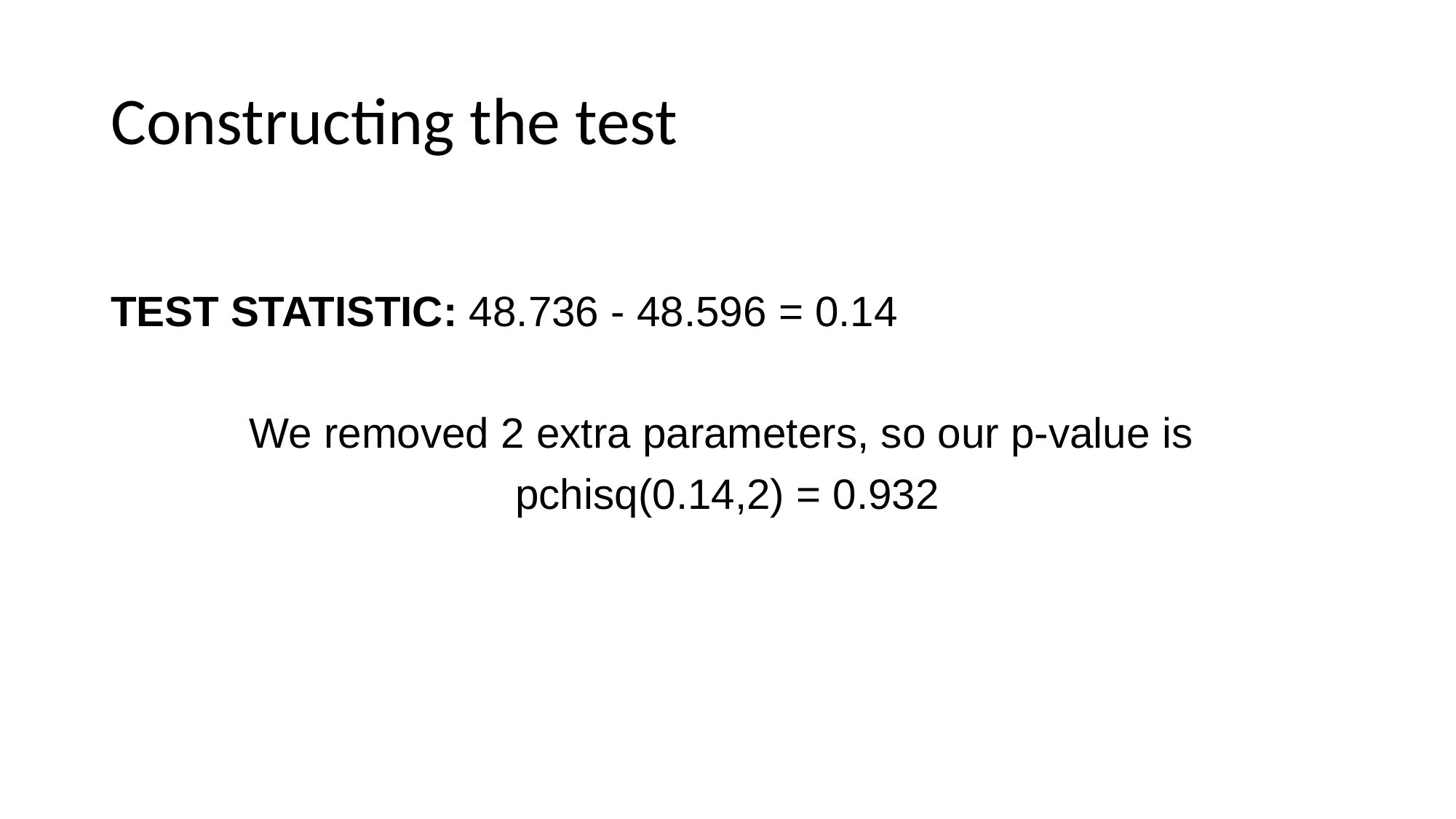

# Constructing the test

TEST STATISTIC: 48.736 - 48.596 = 0.14

We removed 2 extra parameters, so our p-value is
pchisq(0.14,2) = 0.932